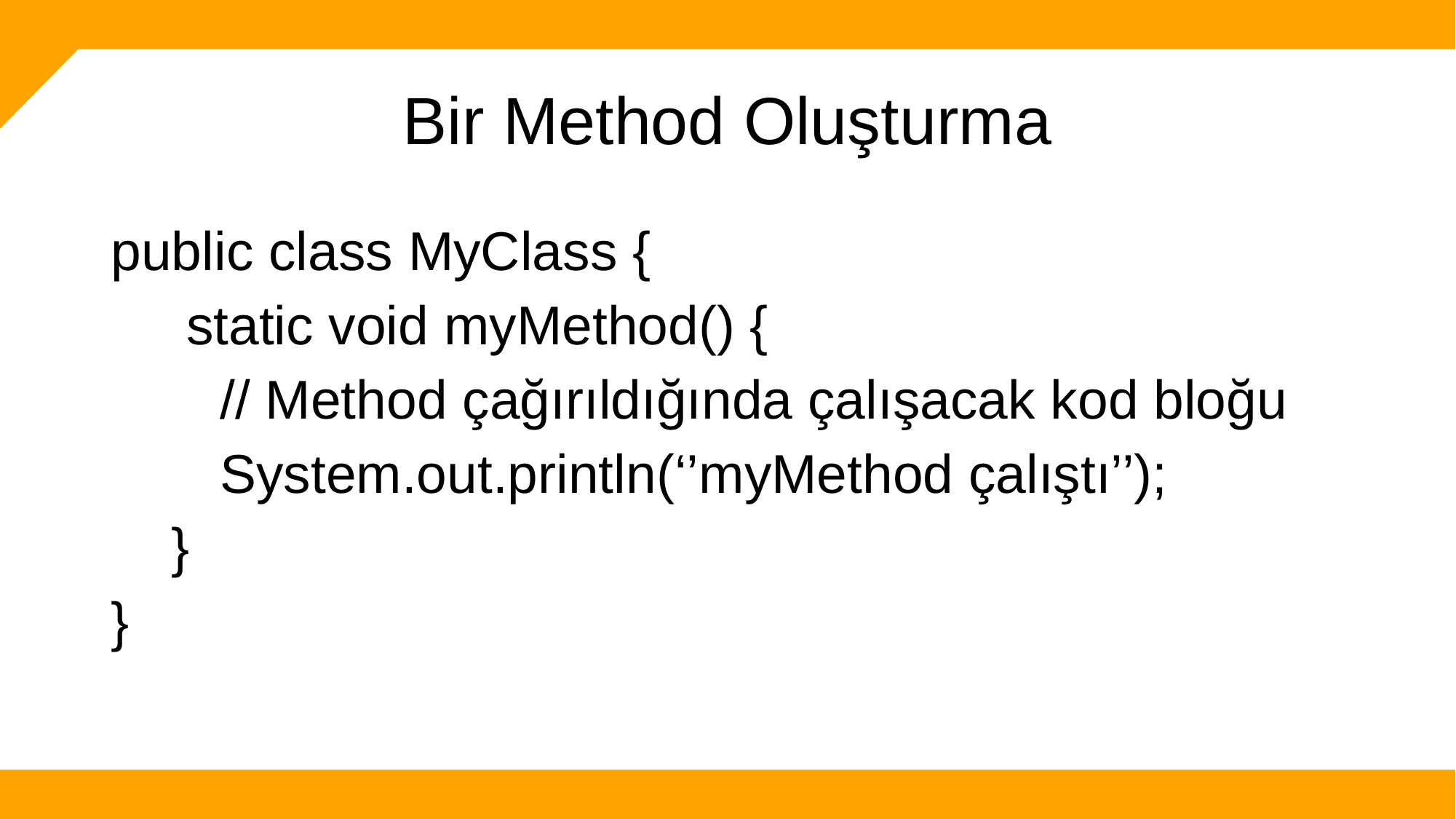

# Bir Method Oluşturma
public class MyClass {
     static void myMethod() {
	// Method çağırıldığında çalışacak kod bloğu
	System.out.println(‘’myMethod çalıştı’’);
    }
}